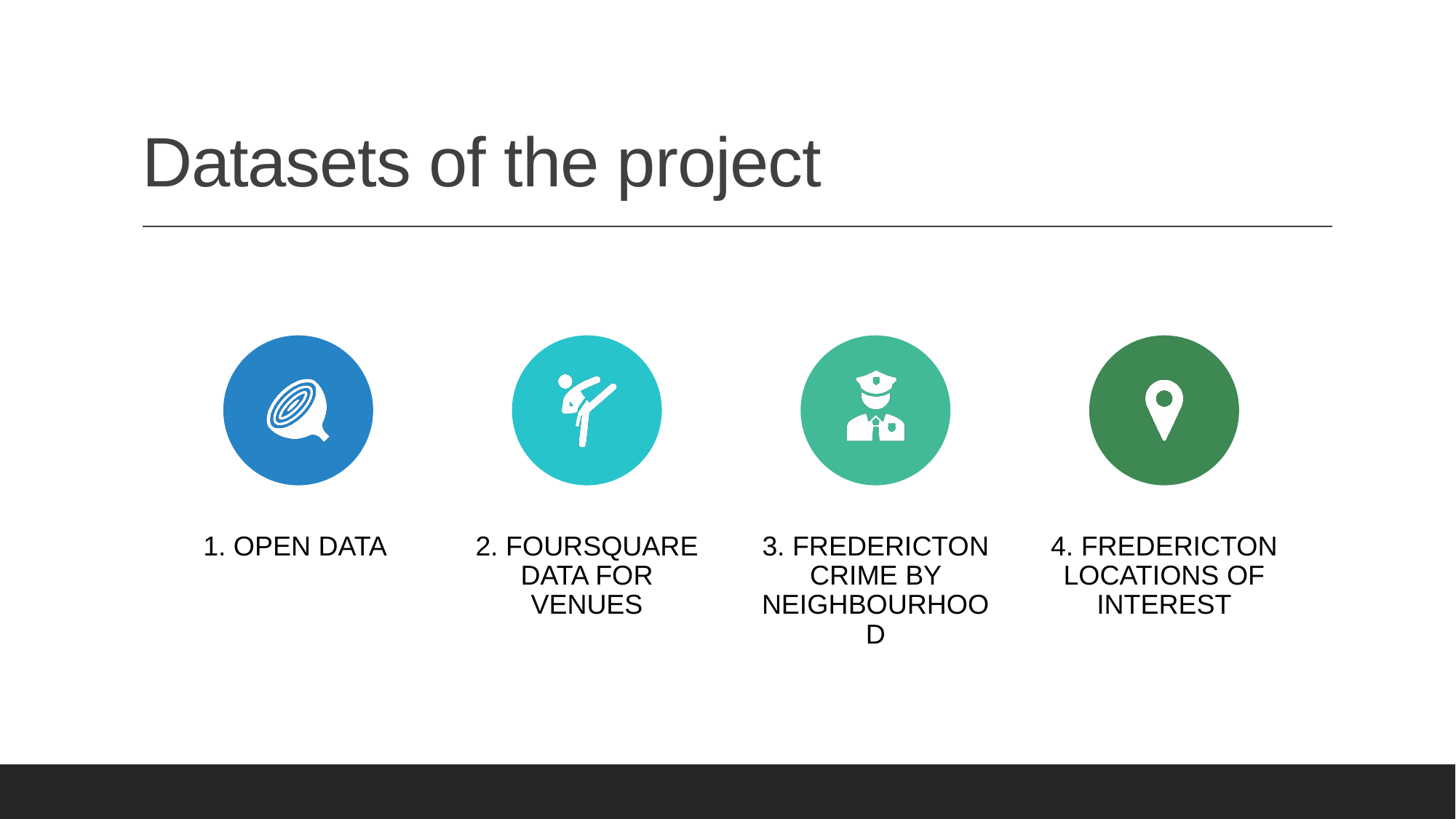

# Datasets of the project
1. Open data
2. Foursquare data for venues
3. Fredericton Crime by Neighbourhood
4. Fredericton locations of interest